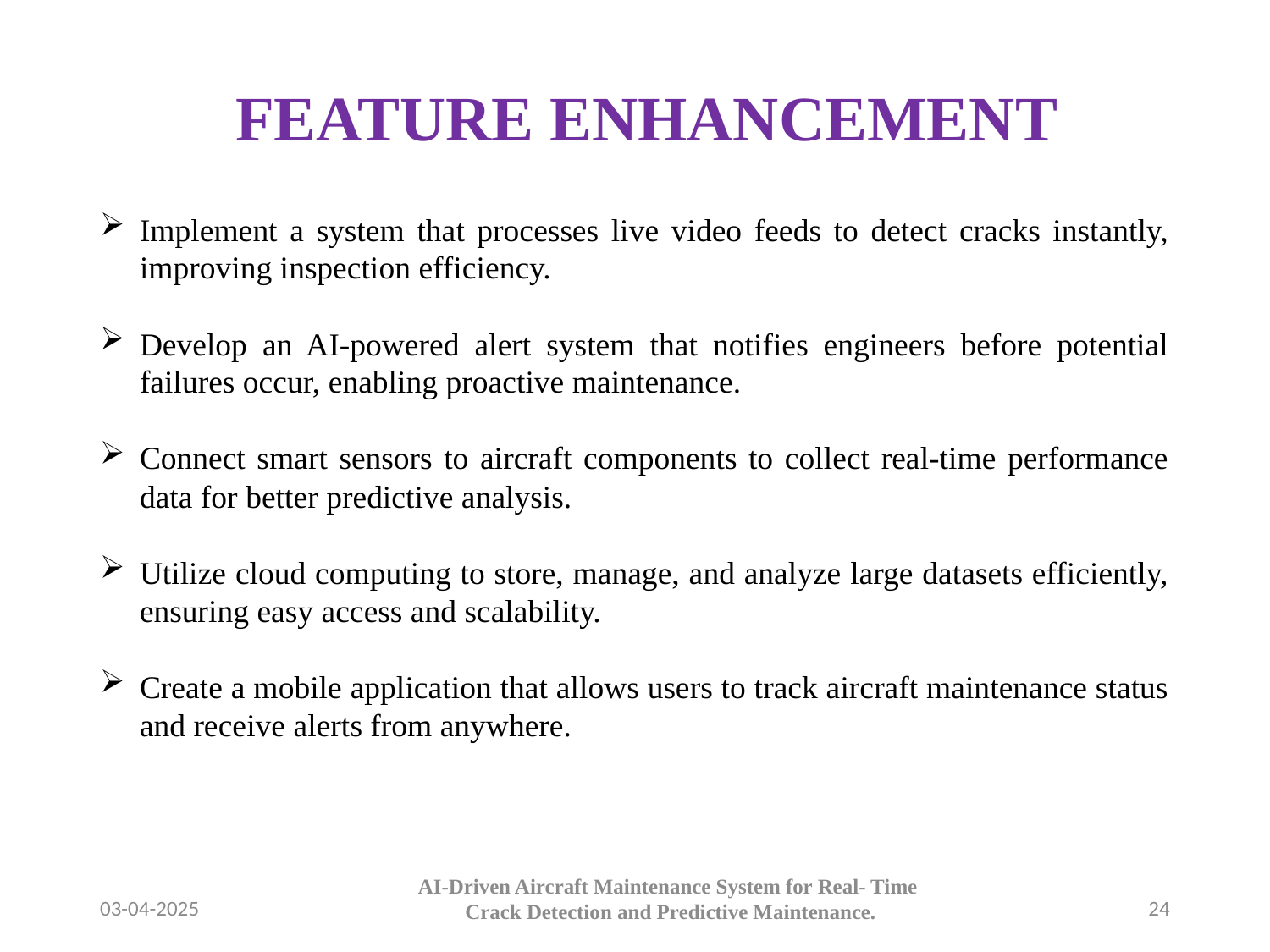

# FEATURE ENHANCEMENT
Implement a system that processes live video feeds to detect cracks instantly, improving inspection efficiency.

Develop an AI-powered alert system that notifies engineers before potential failures occur, enabling proactive maintenance.

Connect smart sensors to aircraft components to collect real-time performance data for better predictive analysis.

Utilize cloud computing to store, manage, and analyze large datasets efficiently, ensuring easy access and scalability.

Create a mobile application that allows users to track aircraft maintenance status and receive alerts from anywhere.
AI-Driven Aircraft Maintenance System for Real- Time
Crack Detection and Predictive Maintenance.
03-04-2025
24